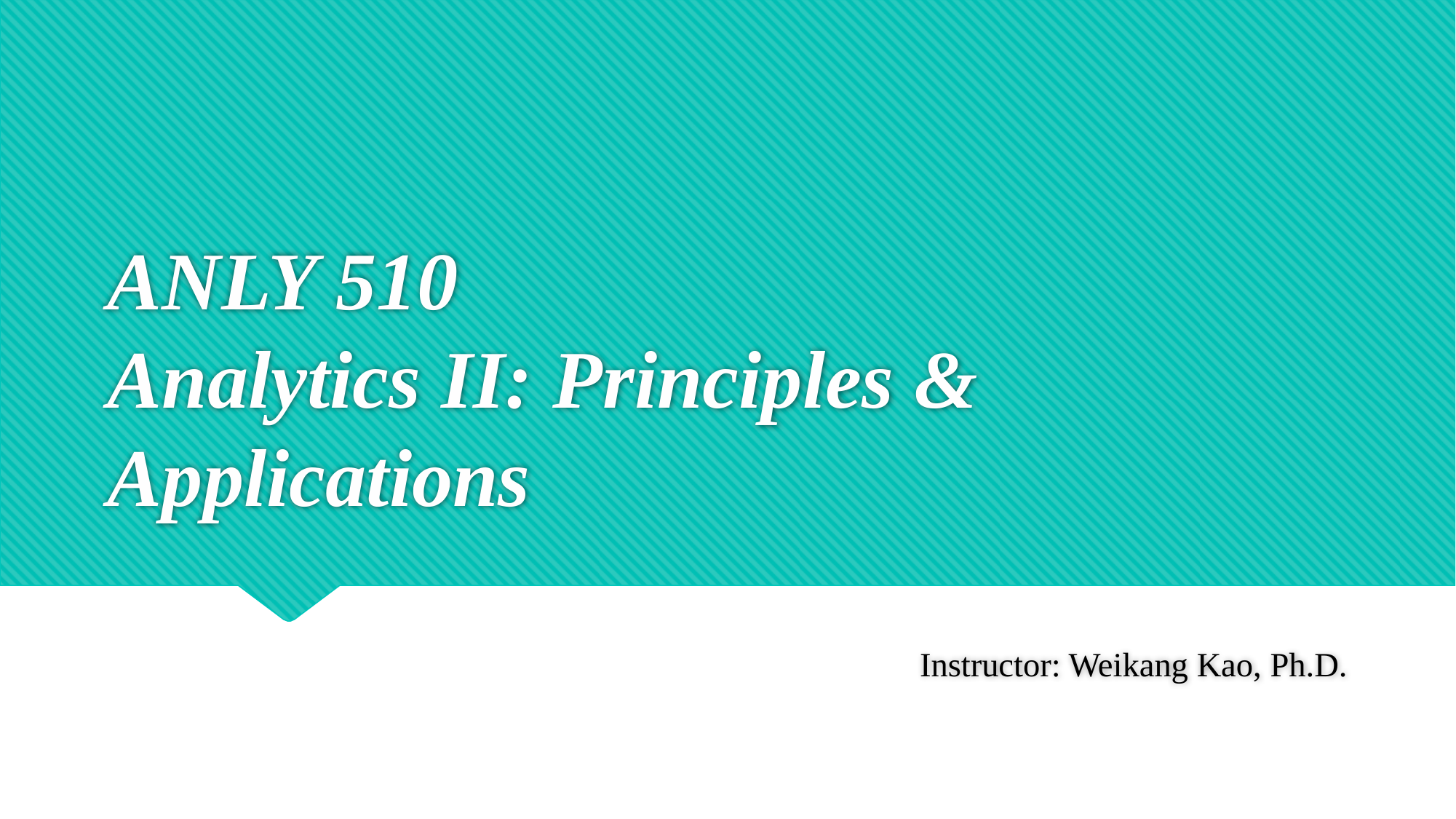

# ANLY 510 Analytics II: Principles & Applications
Instructor: Weikang Kao, Ph.D.